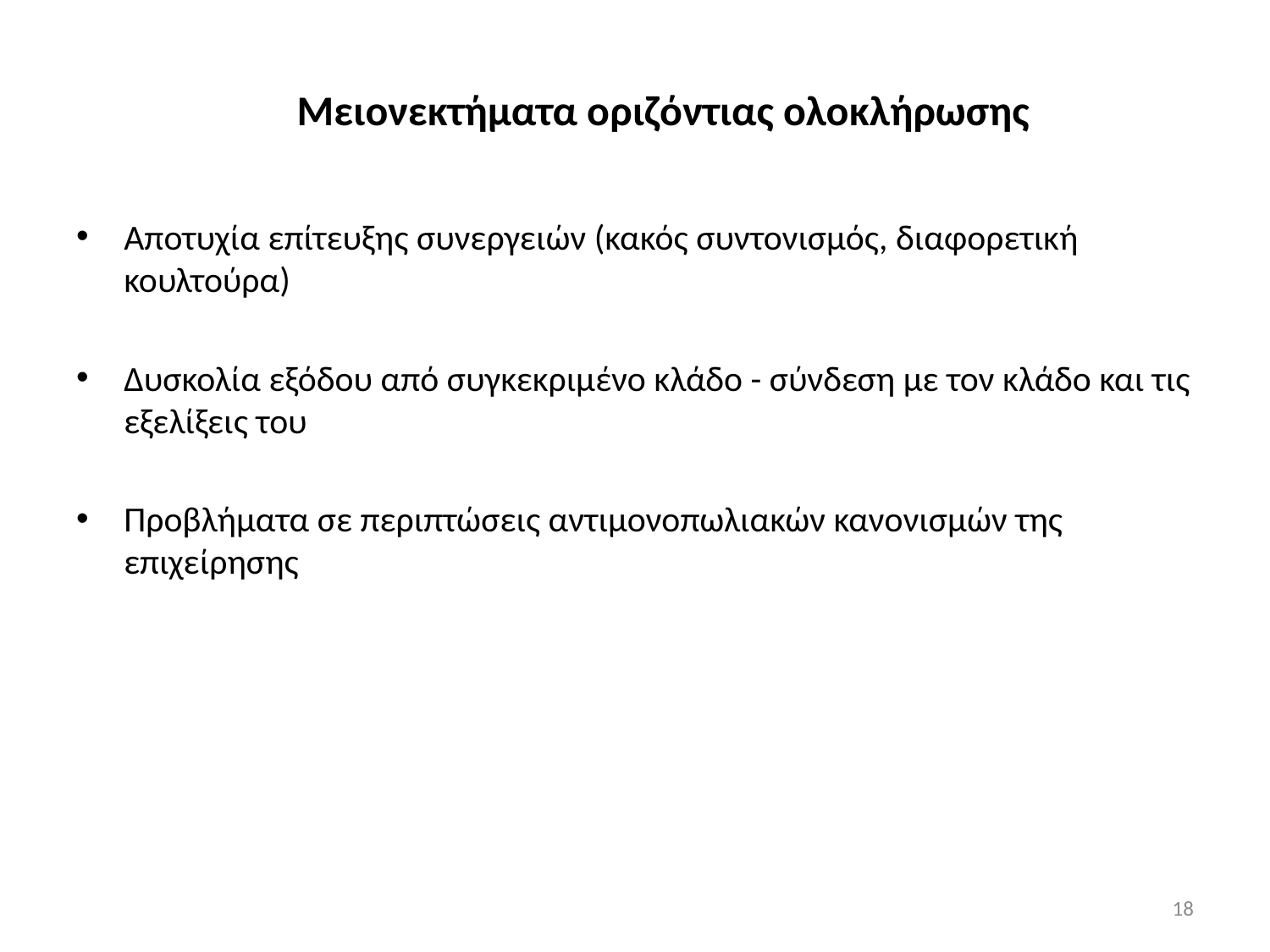

Μειονεκτήματα οριζόντιας ολοκλήρωσης

Αποτυχία επίτευξης συνεργειών (κακός συντονισμός, διαφορετική κουλτούρα)

Δυσκολία εξόδου από συγκεκριμένο κλάδο - σύνδεση με τον κλάδο και τις εξελίξεις του

Προβλήματα σε περιπτώσεις αντιμονοπωλιακών κανονισμών της επιχείρησης
18